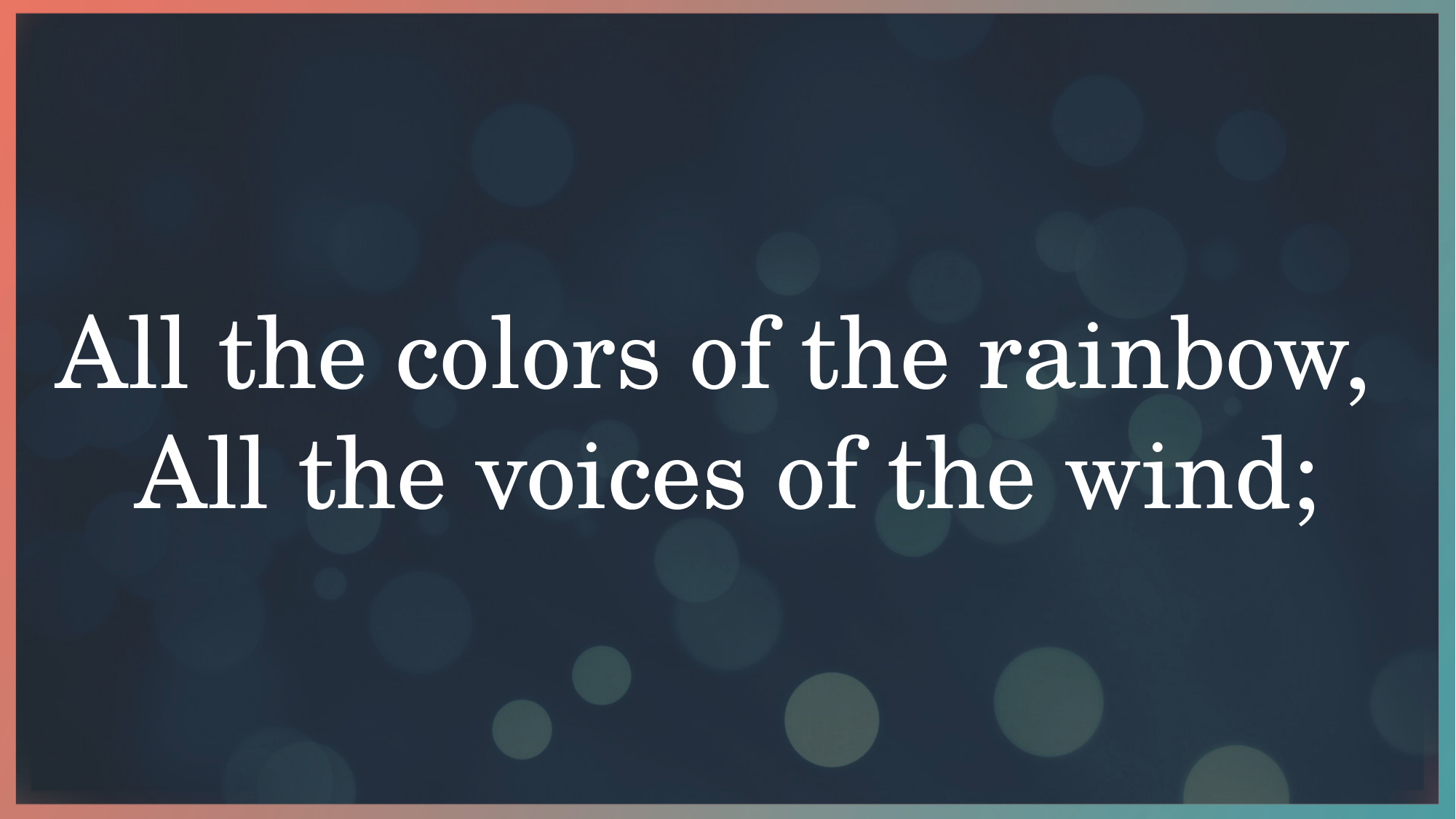

All the colors of the rainbow,
All the voices of the wind;